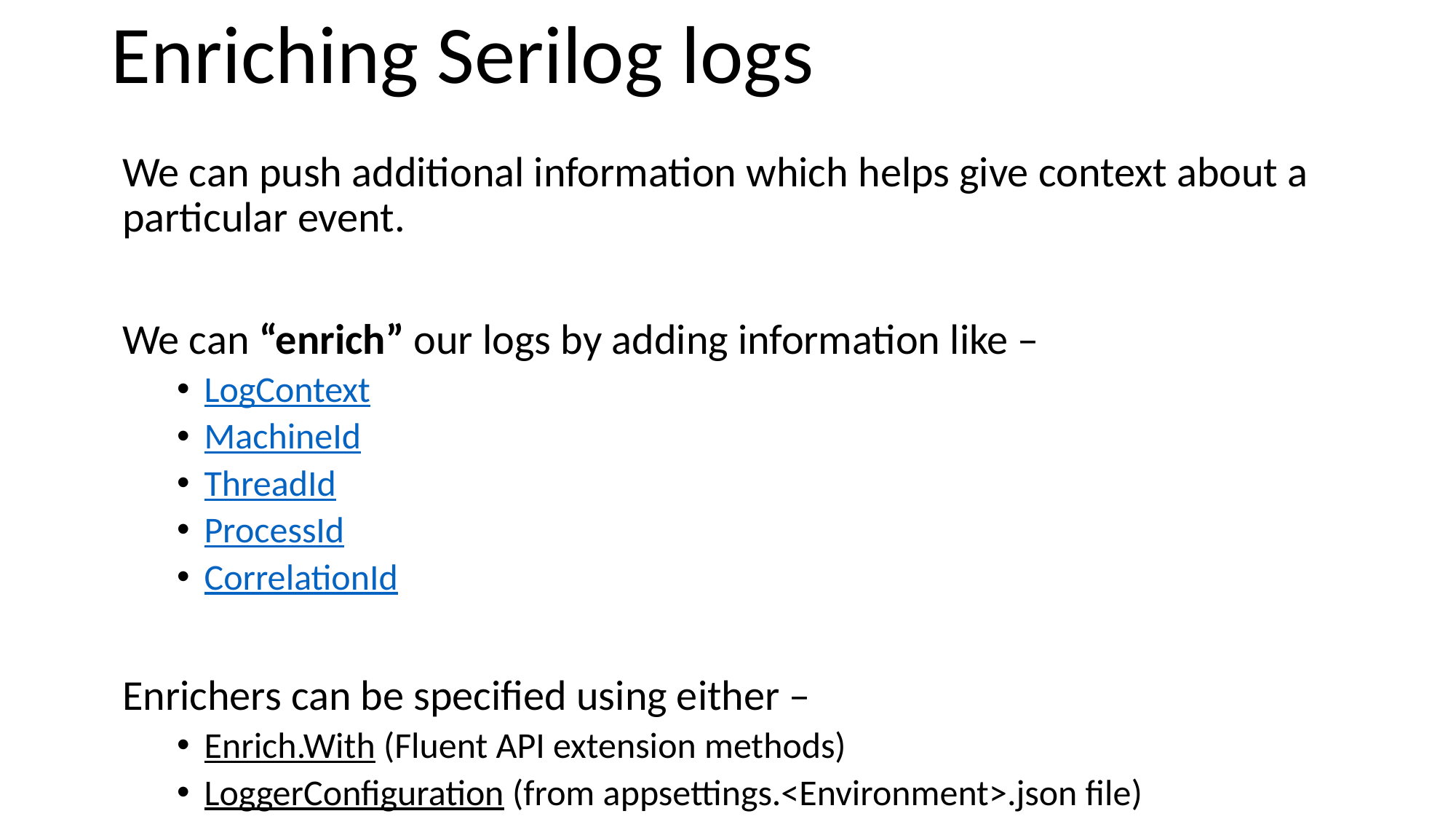

# Enriching Serilog logs
We can push additional information which helps give context about a particular event.

We can “enrich” our logs by adding information like –
LogContext
MachineId
ThreadId
ProcessId
CorrelationId

Enrichers can be specified using either –
Enrich.With (Fluent API extension methods)
LoggerConfiguration (from appsettings.<Environment>.json file)